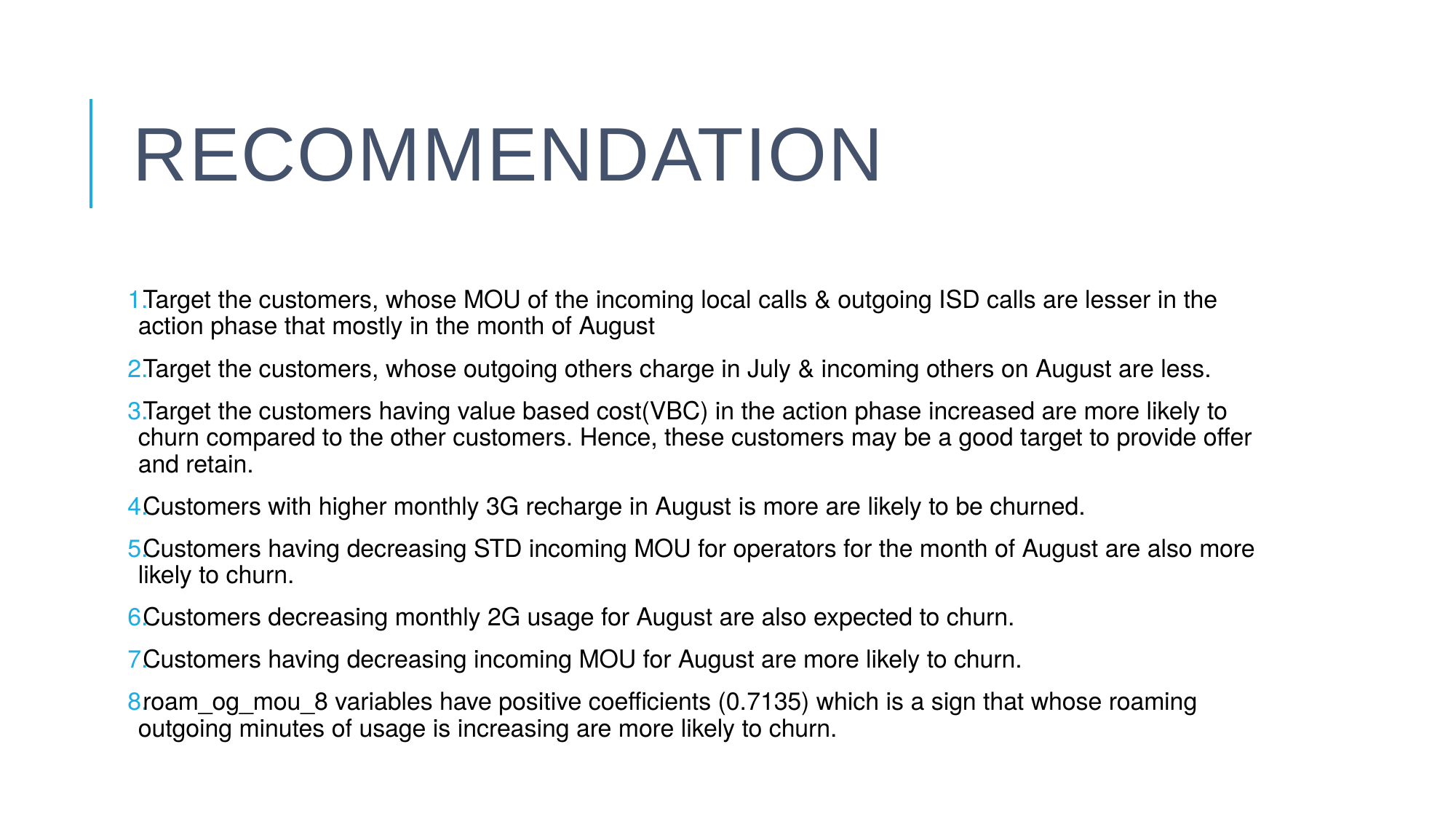

# Recommendation

Target the customers, whose MOU of the incoming local calls & outgoing ISD calls are lesser in the action phase that mostly in the month of August
Target the customers, whose outgoing others charge in July & incoming others on August are less.
Target the customers having value based cost(VBC) in the action phase increased are more likely to churn compared to the other customers. Hence, these customers may be a good target to provide offer and retain.
Customers with higher monthly 3G recharge in August is more are likely to be churned.
Customers having decreasing STD incoming MOU for operators for the month of August are also more likely to churn.
Customers decreasing monthly 2G usage for August are also expected to churn.
Customers having decreasing incoming MOU for August are more likely to churn.
roam_og_mou_8 variables have positive coefficients (0.7135) which is a sign that whose roaming outgoing minutes of usage is increasing are more likely to churn.